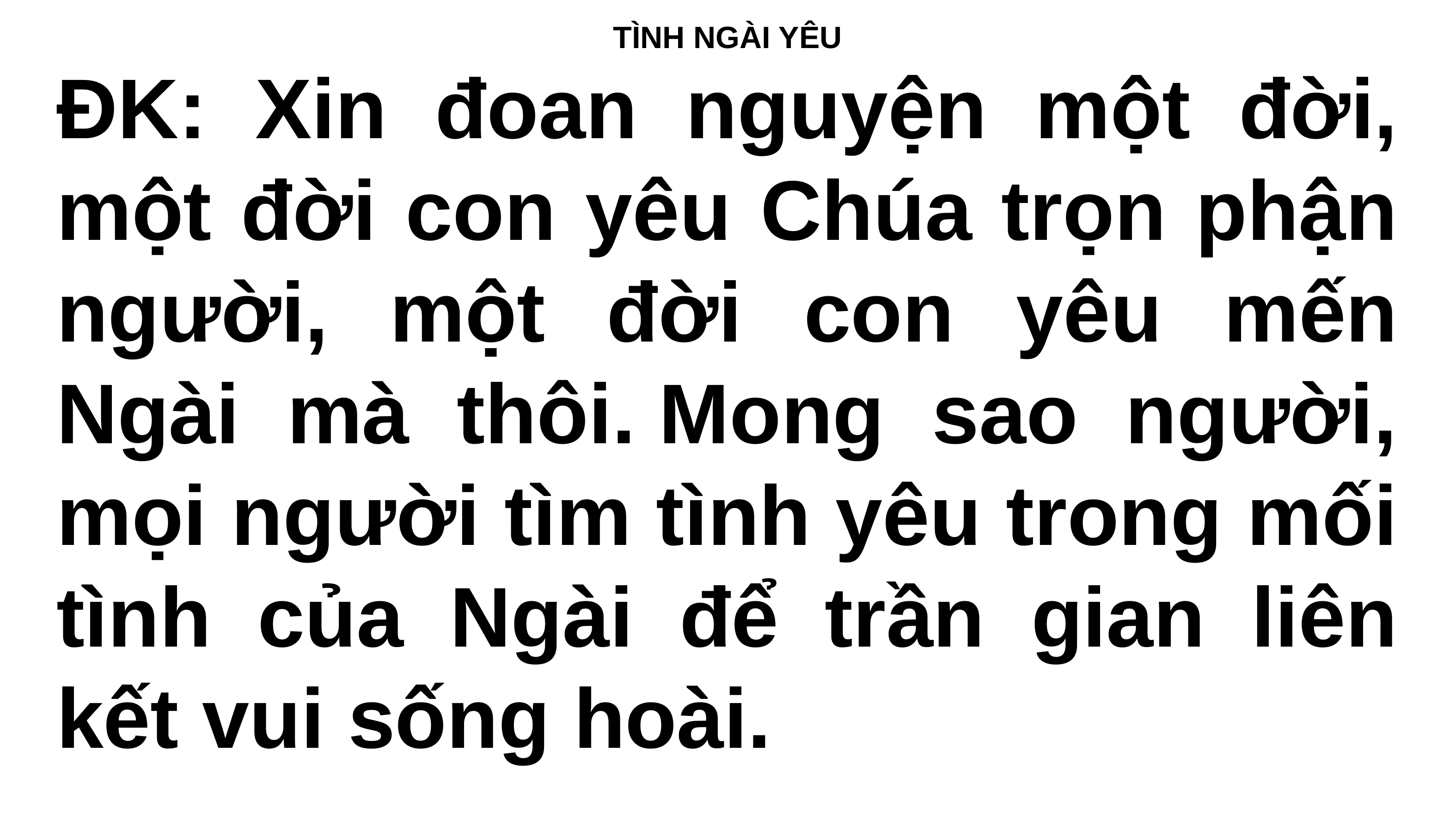

TÌNH NGÀI YÊU
ĐK: Xin đoan nguyện một đời, một đời con yêu Chúa trọn phận người, một đời con yêu mến Ngài mà thôi. Mong sao người, mọi người tìm tình yêu trong mối tình của Ngài để trần gian liên kết vui sống hoài.